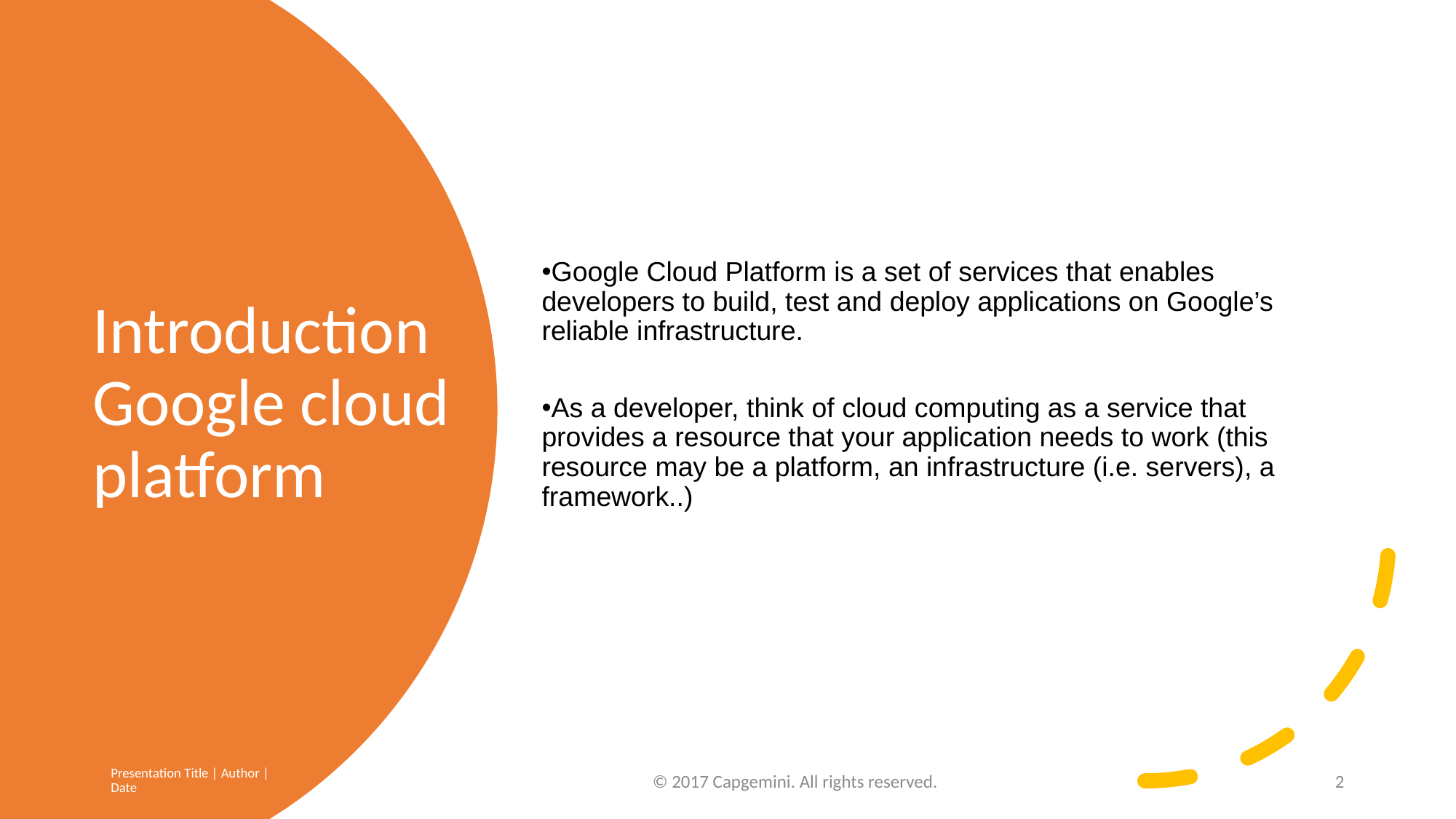

Google Cloud Platform is a set of services that enables developers to build, test and deploy applications on Google’s reliable infrastructure.​

As a developer, think of cloud computing as a service that provides a resource that your application needs to work (this resource may be a platform, an infrastructure (i.e. servers), a framework..)​

# Introduction Google cloud platform

Presentation Title | Author | Date
© 2017 Capgemini. All rights reserved.
2